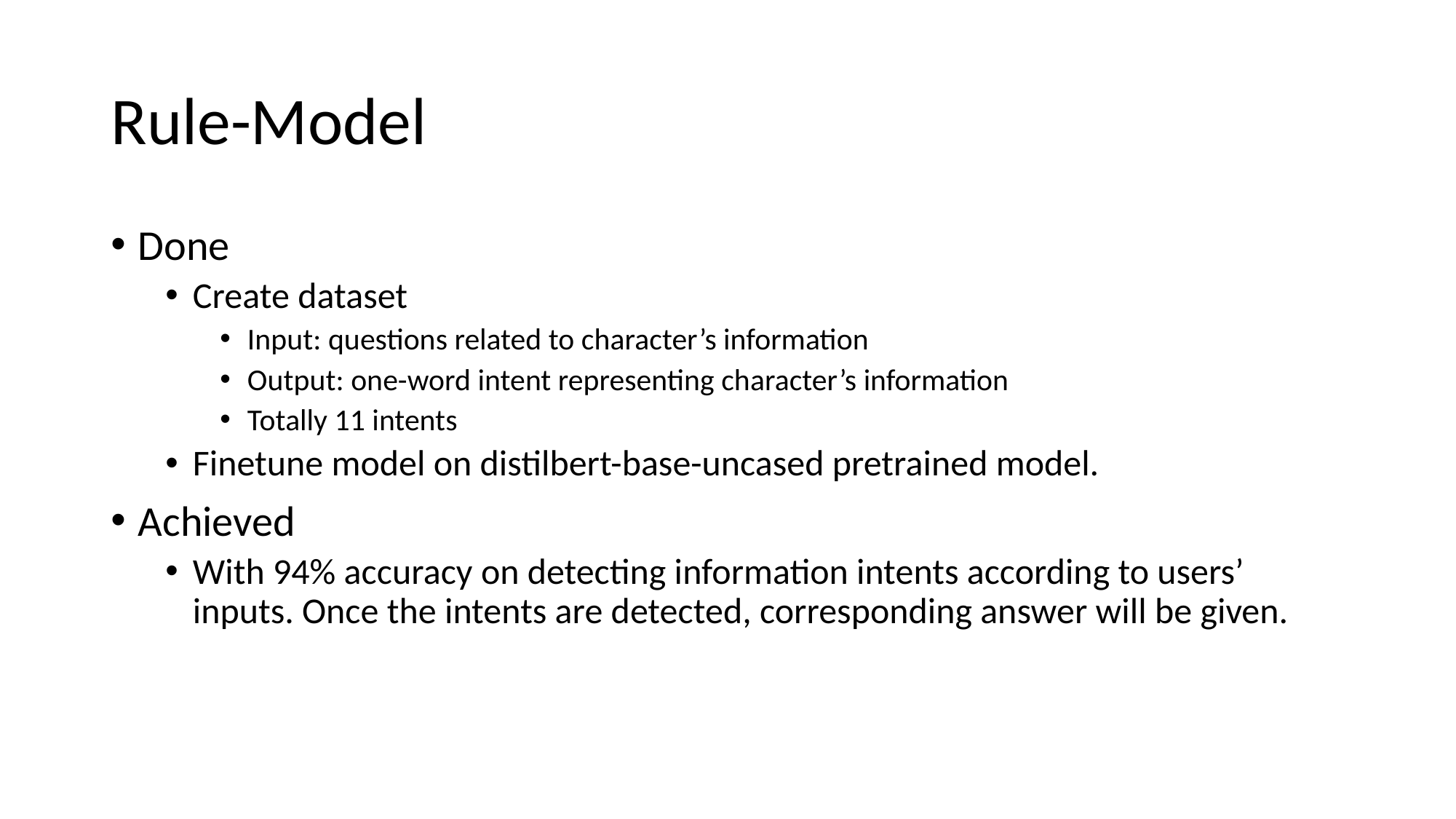

# Rule-Model
Done
Create dataset
Input: questions related to character’s information
Output: one-word intent representing character’s information
Totally 11 intents
Finetune model on distilbert-base-uncased pretrained model.
Achieved
With 94% accuracy on detecting information intents according to users’ inputs. Once the intents are detected, corresponding answer will be given.